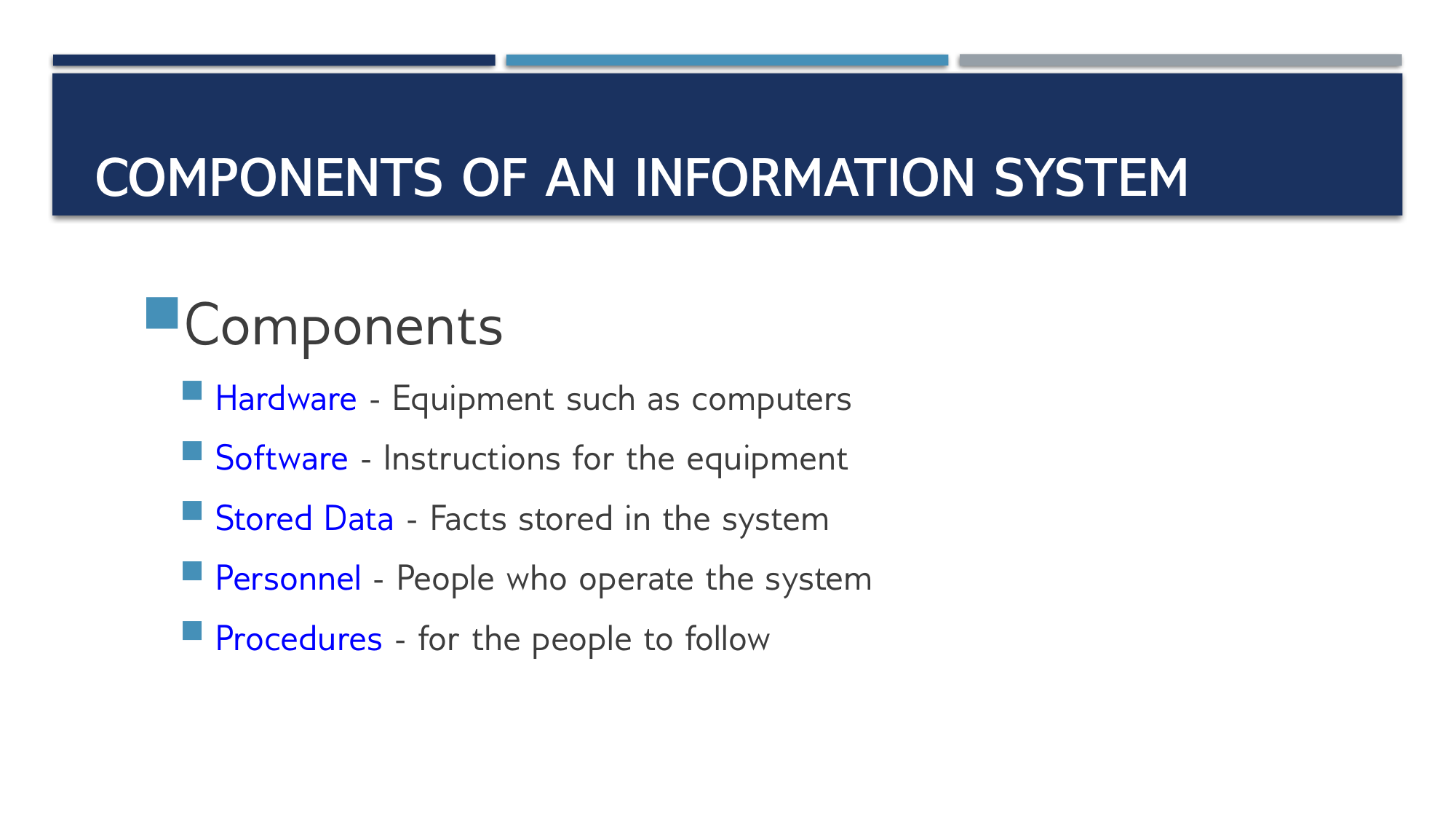

# Components of an Information System
Components
Hardware - Equipment such as computers
Software - Instructions for the equipment
Stored Data - Facts stored in the system
Personnel - People who operate the system
Procedures - for the people to follow